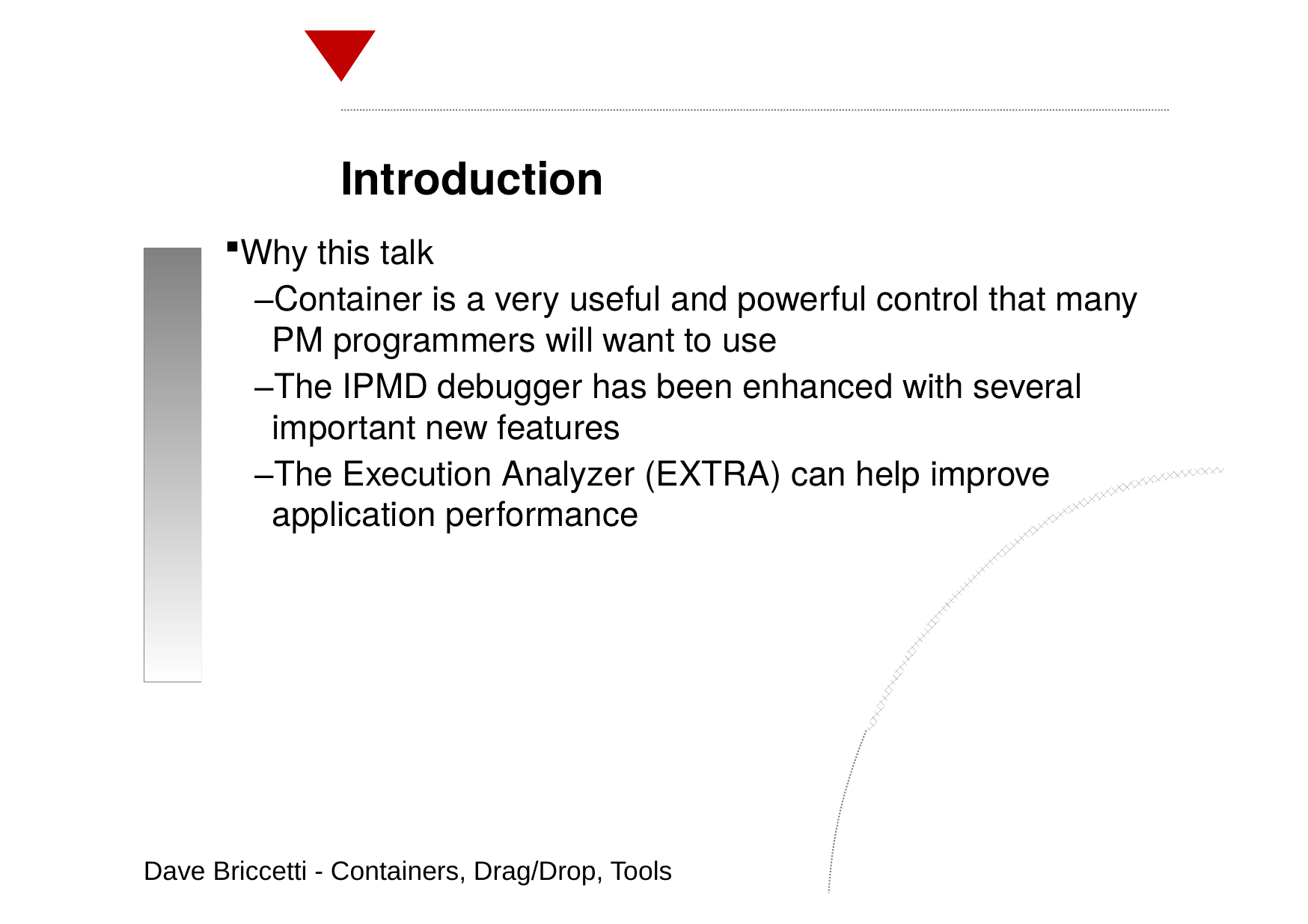

Introduction
Why this talk
Container is a very useful and powerful control that many PM programmers will want to use
The IPMD debugger has been enhanced with several important new features
The Execution Analyzer (EXTRA) can help improve application performance

Dave Briccetti - Containers, Drag/Drop, Tools